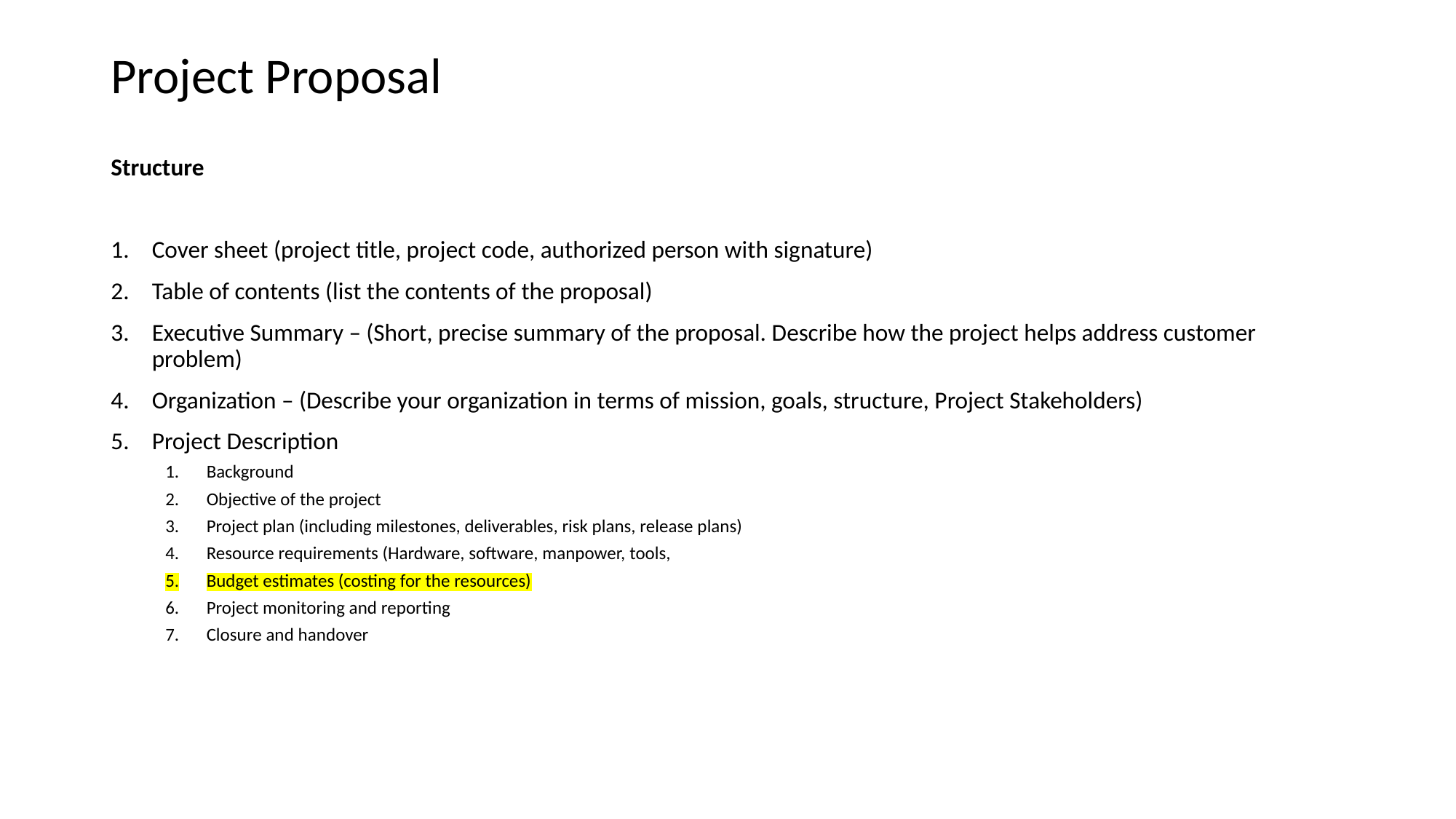

# Project Proposal
Structure

Cover sheet (project title, project code, authorized person with signature)
Table of contents (list the contents of the proposal)
Executive Summary – (Short, precise summary of the proposal. Describe how the project helps address customer problem)
Organization – (Describe your organization in terms of mission, goals, structure, Project Stakeholders)
Project Description
Background
Objective of the project
Project plan (including milestones, deliverables, risk plans, release plans)
Resource requirements (Hardware, software, manpower, tools,
Budget estimates (costing for the resources)
Project monitoring and reporting
Closure and handover